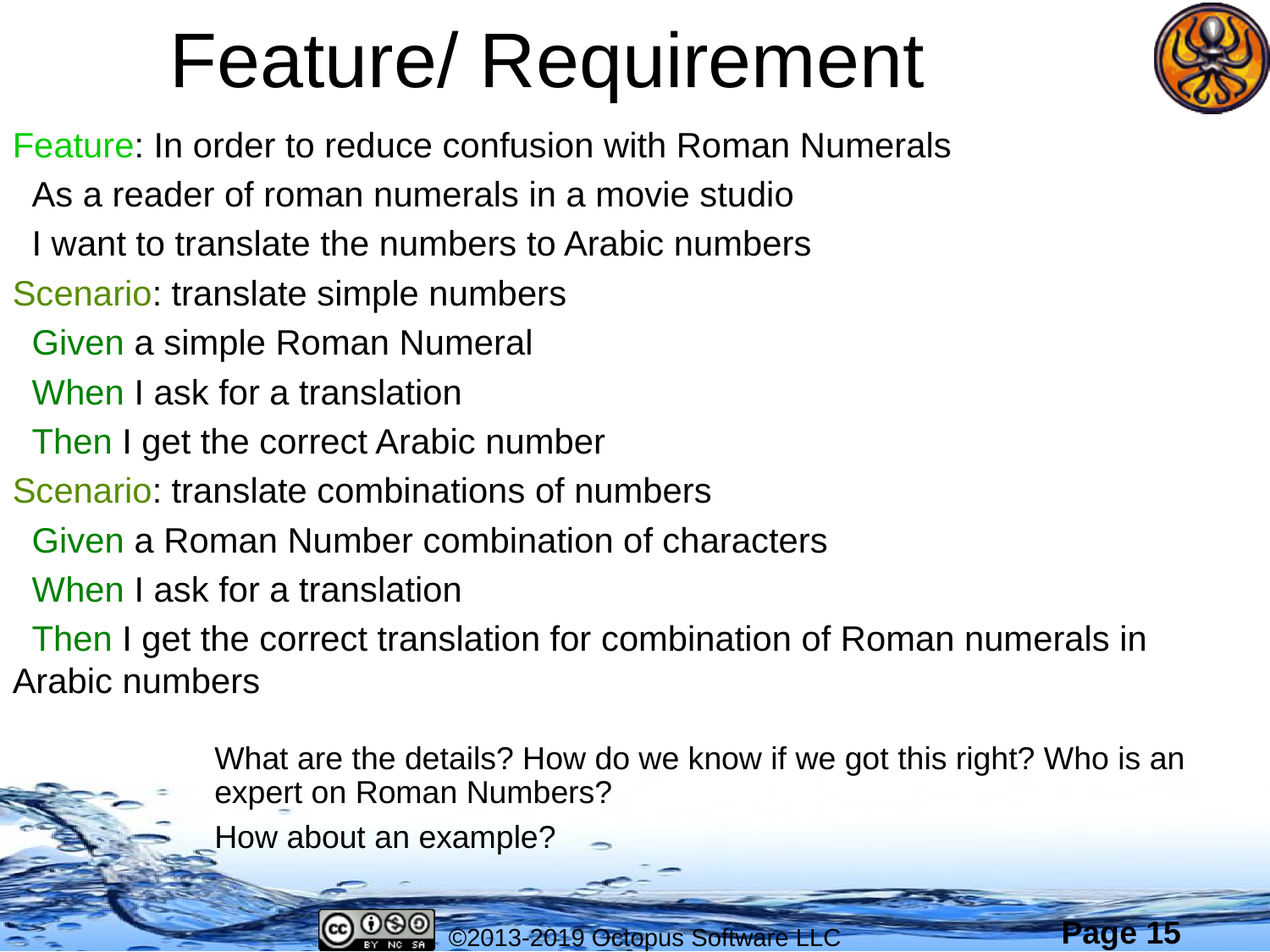

# Feature/ Requirement
Feature: In order to reduce confusion with Roman Numerals
  As a reader of roman numerals in a movie studio
  I want to translate the numbers to Arabic numbers
Scenario: translate simple numbers
  Given a simple Roman Numeral
  When I ask for a translation
  Then I get the correct Arabic number
Scenario: translate combinations of numbers
  Given a Roman Number combination of characters
  When I ask for a translation
  Then I get the correct translation for combination of Roman numerals in Arabic numbers
What are the details? How do we know if we got this right? Who is an expert on Roman Numbers?
How about an example?
©2013-2019 Octopus Software LLC